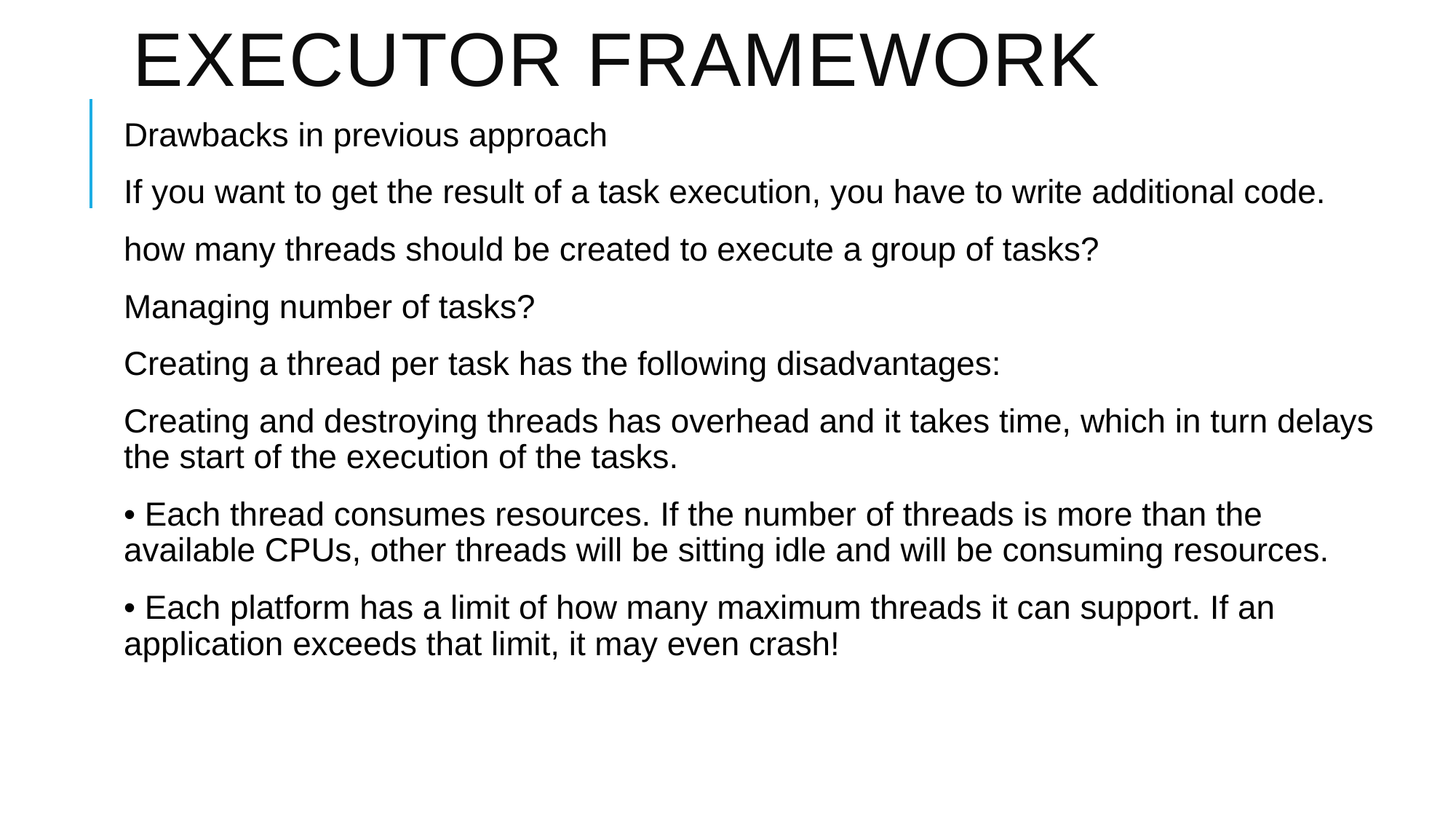

# Executor framework
Drawbacks in previous approach
If you want to get the result of a task execution, you have to write additional code.
how many threads should be created to execute a group of tasks?
Managing number of tasks?
Creating a thread per task has the following disadvantages:
Creating and destroying threads has overhead and it takes time, which in turn delays the start of the execution of the tasks.
• Each thread consumes resources. If the number of threads is more than the available CPUs, other threads will be sitting idle and will be consuming resources.
• Each platform has a limit of how many maximum threads it can support. If an application exceeds that limit, it may even crash!